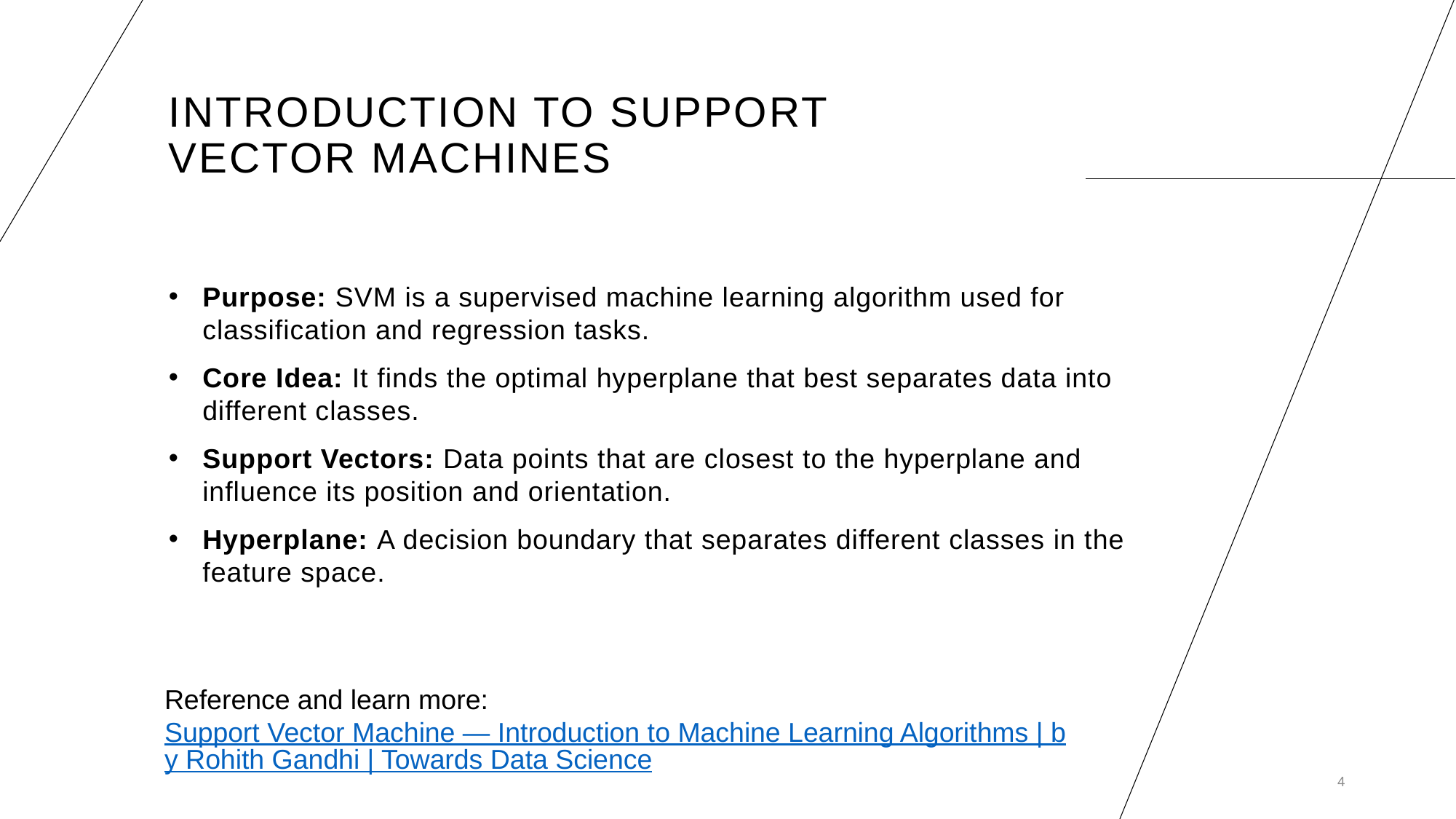

# Introduction To Support Vector Machines
Purpose: SVM is a supervised machine learning algorithm used for classification and regression tasks.
Core Idea: It finds the optimal hyperplane that best separates data into different classes.
Support Vectors: Data points that are closest to the hyperplane and influence its position and orientation.
Hyperplane: A decision boundary that separates different classes in the feature space.

Reference and learn more: Support Vector Machine — Introduction to Machine Learning Algorithms | by Rohith Gandhi | Towards Data Science
4